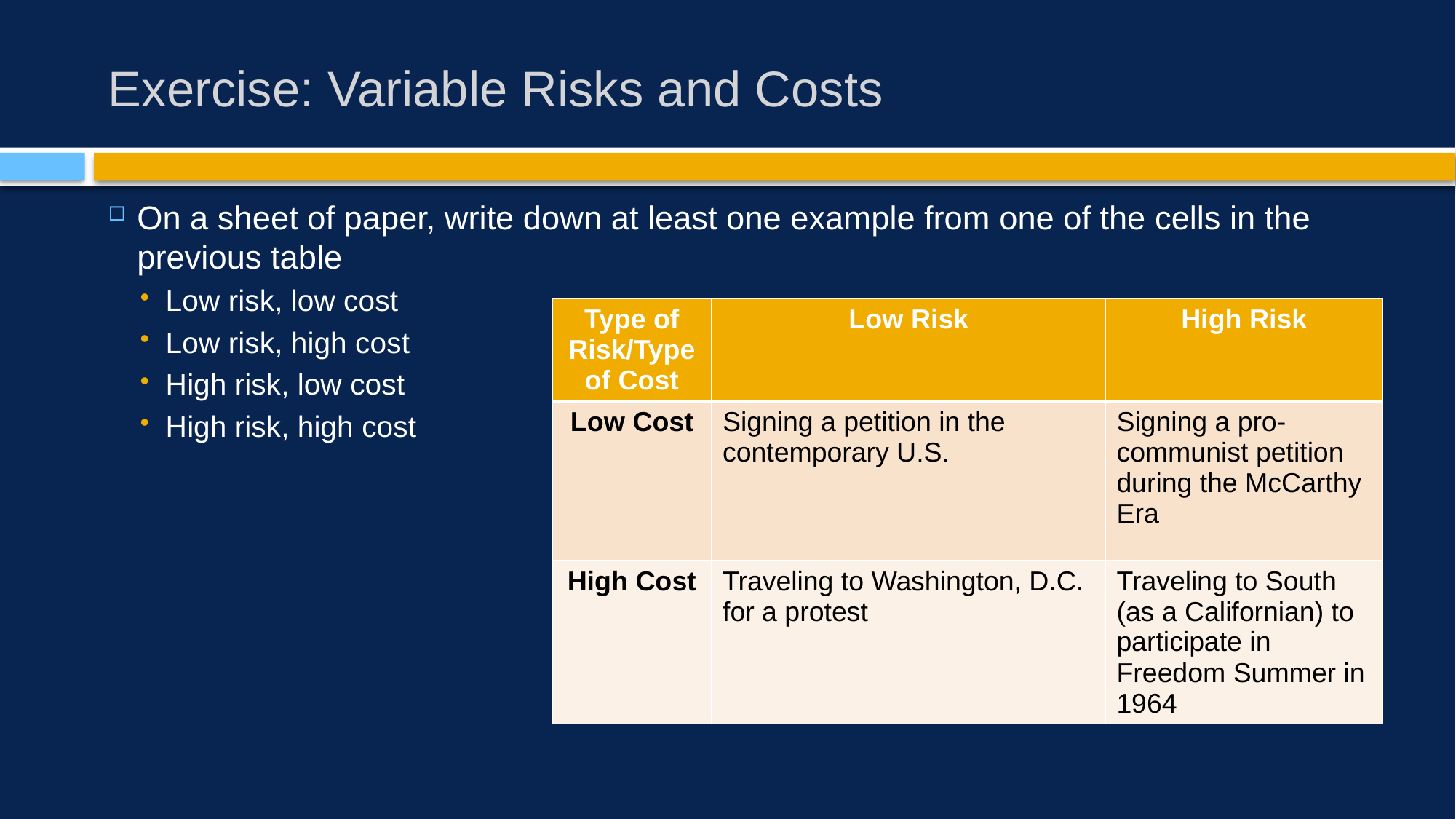

# Exercise: Variable Risks and Costs
On a sheet of paper, write down at least one example from one of the cells in the previous table
Low risk, low cost
Low risk, high cost
High risk, low cost
High risk, high cost
| Type of Risk/Type of Cost | Low Risk | High Risk |
| --- | --- | --- |
| Low Cost | Signing a petition in the contemporary U.S. | Signing a pro-communist petition during the McCarthy Era |
| High Cost | Traveling to Washington, D.C. for a protest | Traveling to South (as a Californian) to participate in Freedom Summer in 1964 |